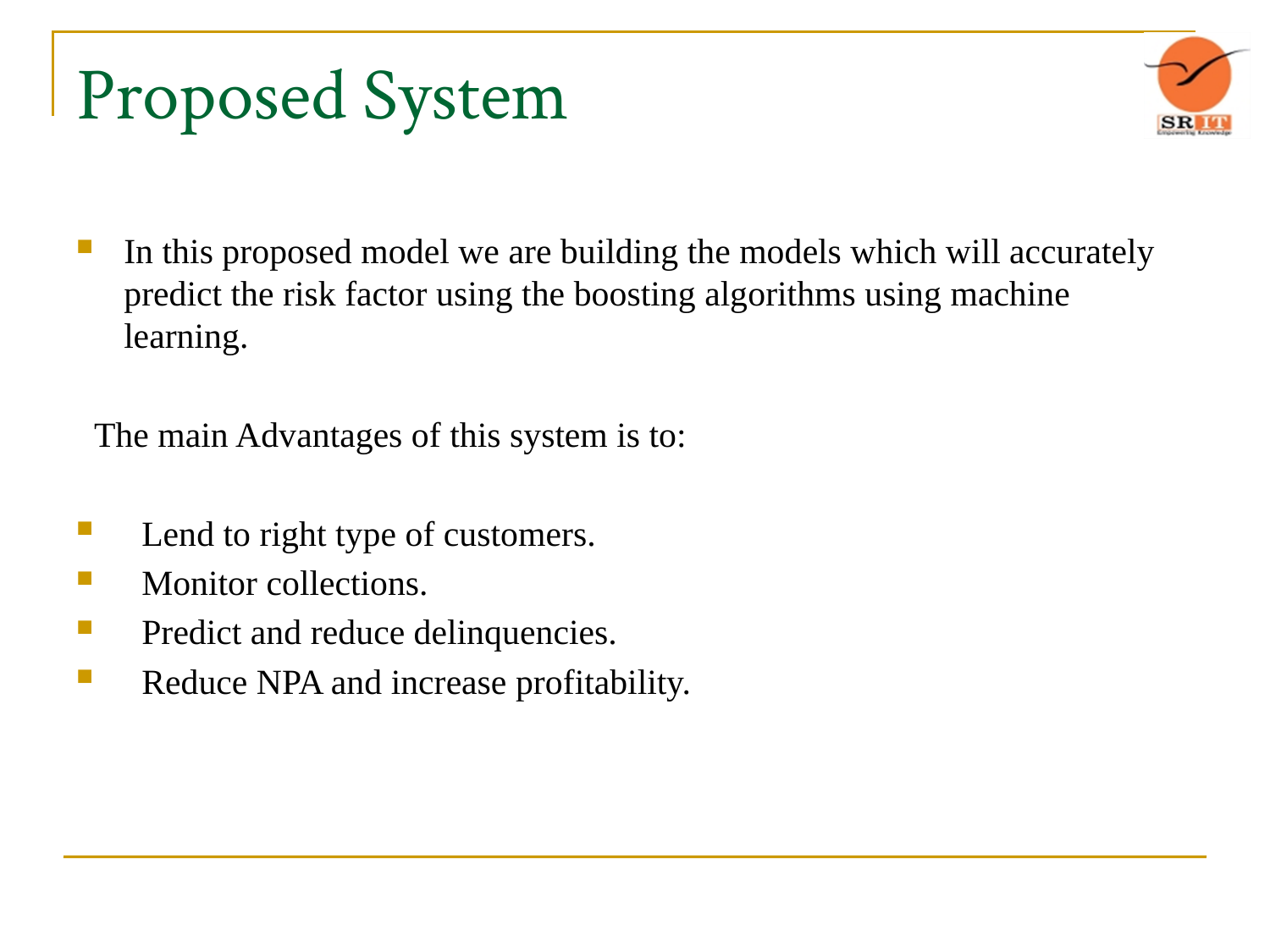

# Proposed System
In this proposed model we are building the models which will accurately predict the risk factor using the boosting algorithms using machine learning.

  The main Advantages of this system is to:

  Lend to right type of customers.
  Monitor collections.
  Predict and reduce delinquencies.
  Reduce NPA and increase profitability.